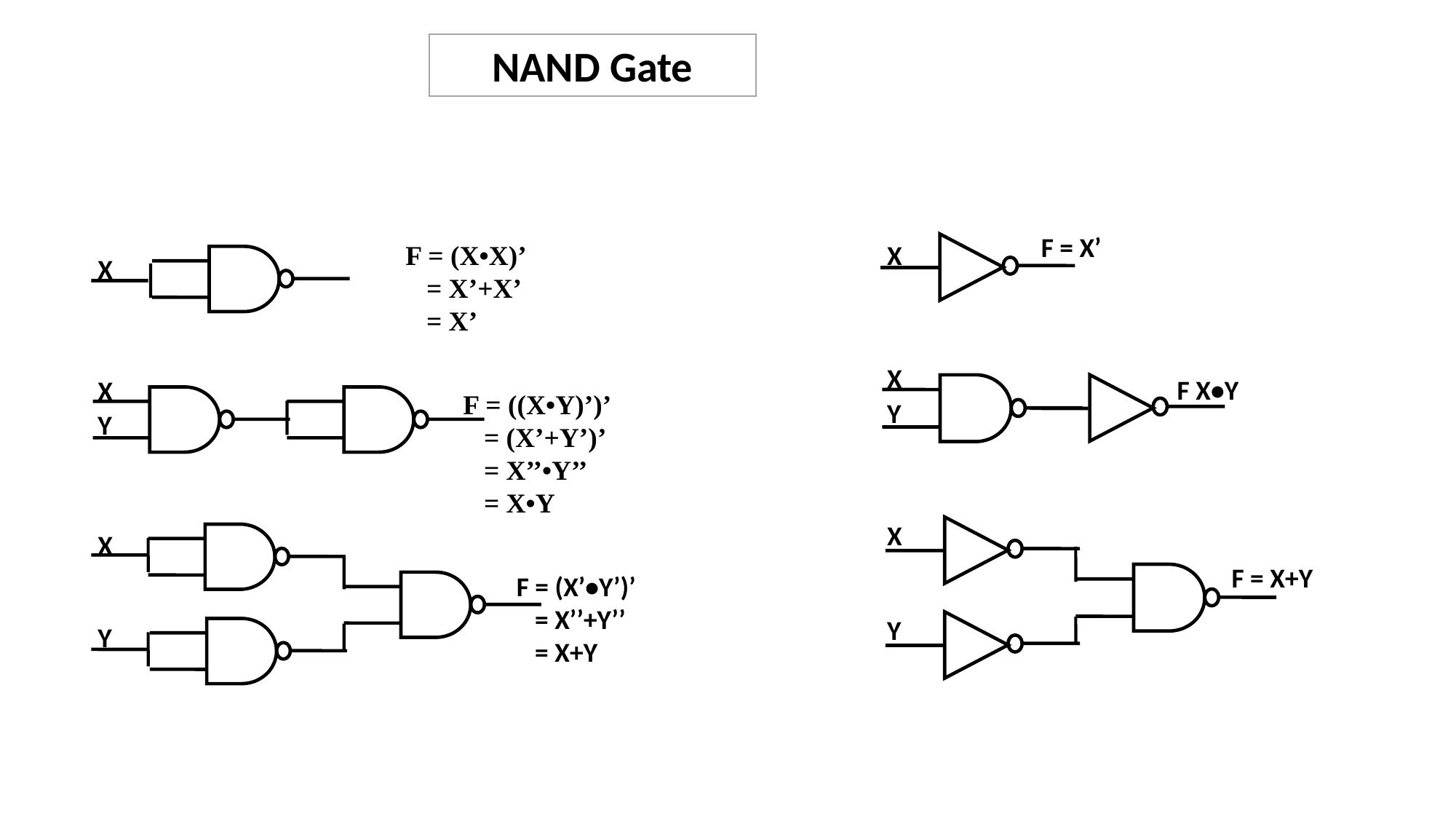

NAND Gate
F = X’
X

X
F X•Y

Y
X

F = X+Y

Y

F = (X•X)’
   = X’+X’
   = X’
X

X

Y
X

Y

F = ((X•Y)’)’
   = (X’+Y’)’
   = X’’•Y’’
   = X•Y
F = (X’•Y’)’
   = X’’+Y’’
   = X+Y